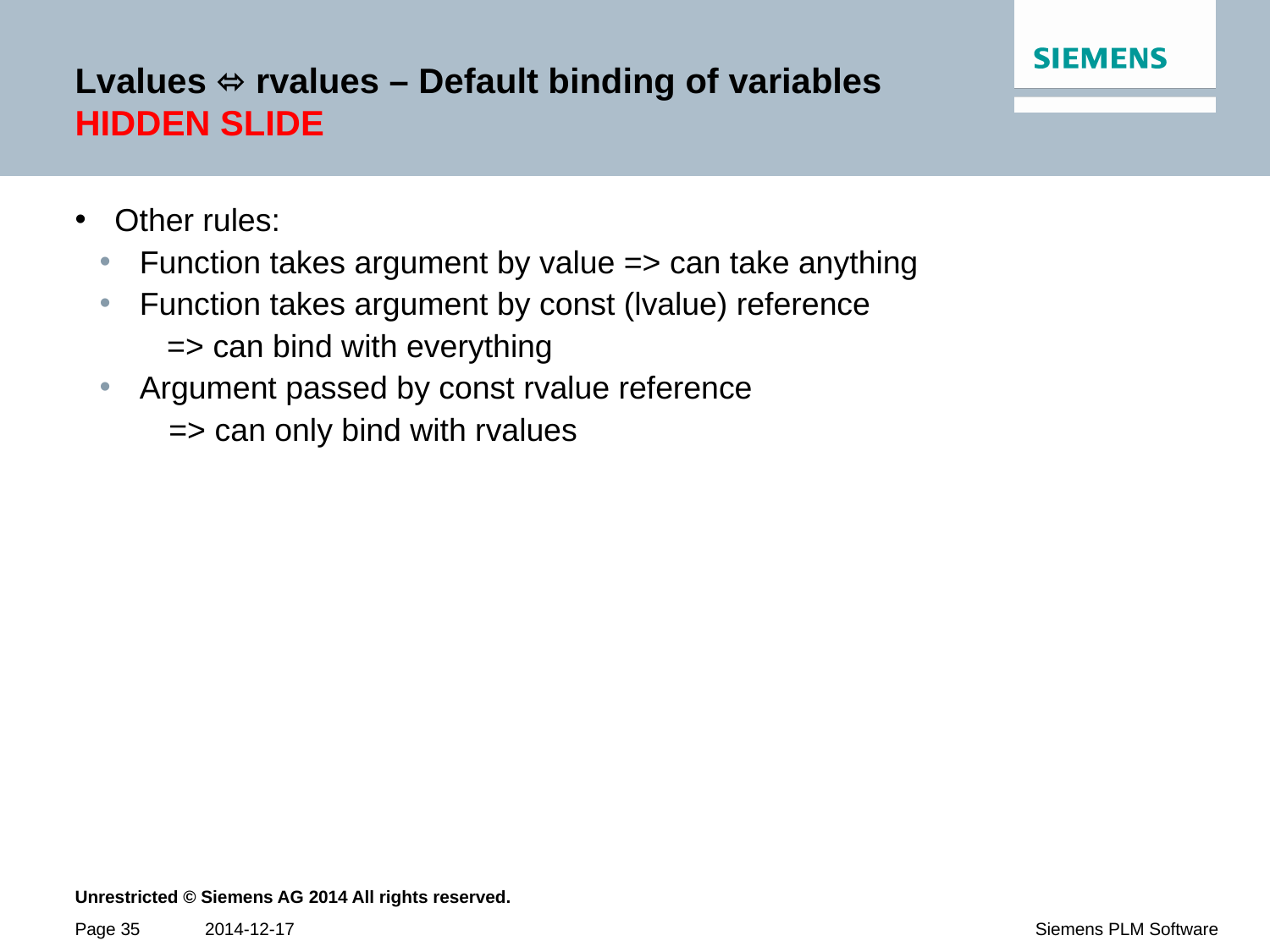

# Lvalues ⬄ rvalues – Default binding of variables HIDDEN SLIDE
Other rules:
Function takes argument by value => can take anything
Function takes argument by const (lvalue) reference
  => can bind with everything
Argument passed by const rvalue reference
     => can only bind with rvalues